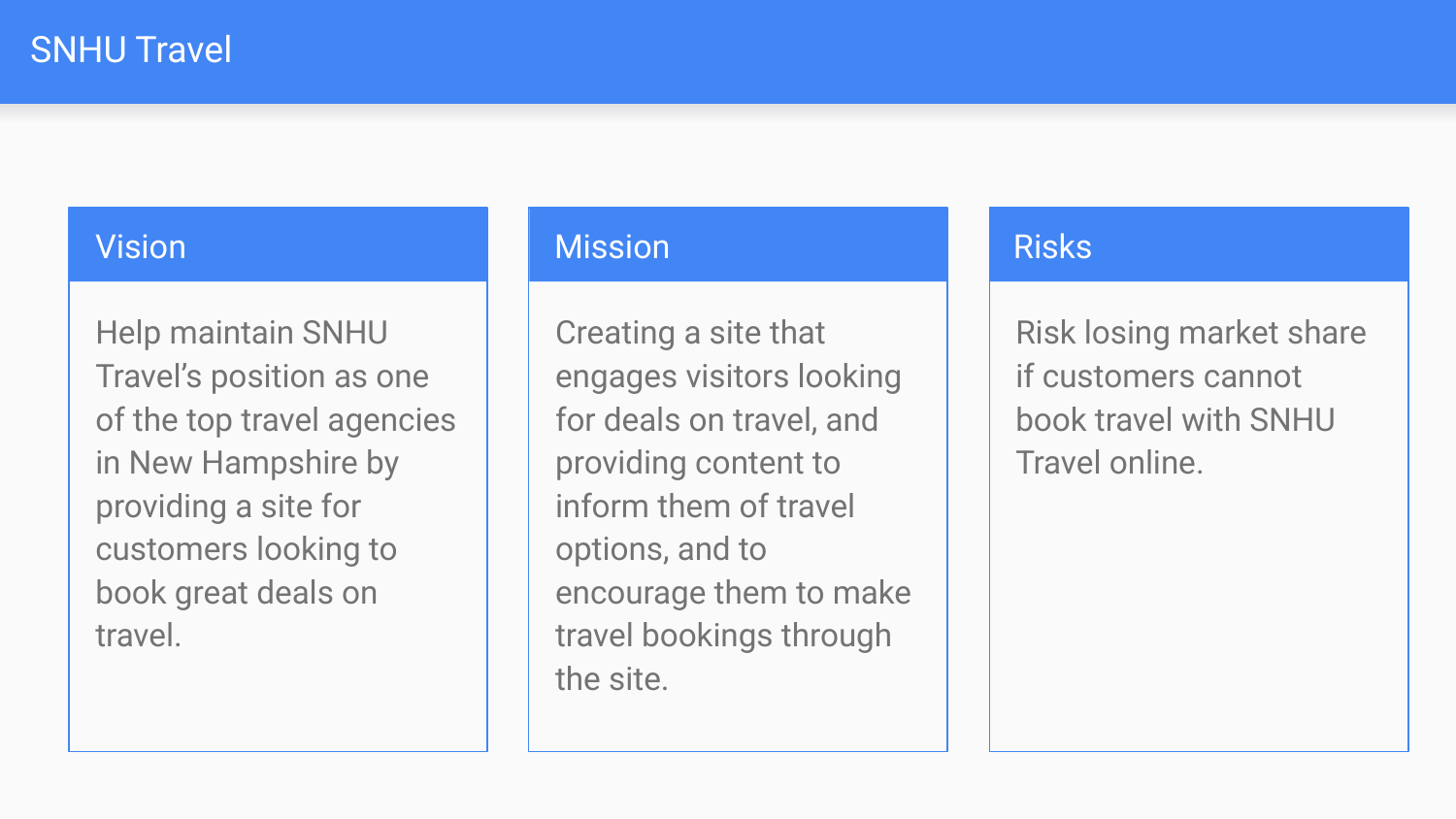

# SNHU Travel

Vision

Mission

Risks
Help maintain SNHU Travel’s position as one of the top travel agencies in New Hampshire by providing a site for customers looking to book great deals on travel.
Creating a site that engages visitors looking for deals on travel, and providing content to inform them of travel options, and to encourage them to make travel bookings through the site.
Risk losing market share if customers cannot book travel with SNHU Travel online.